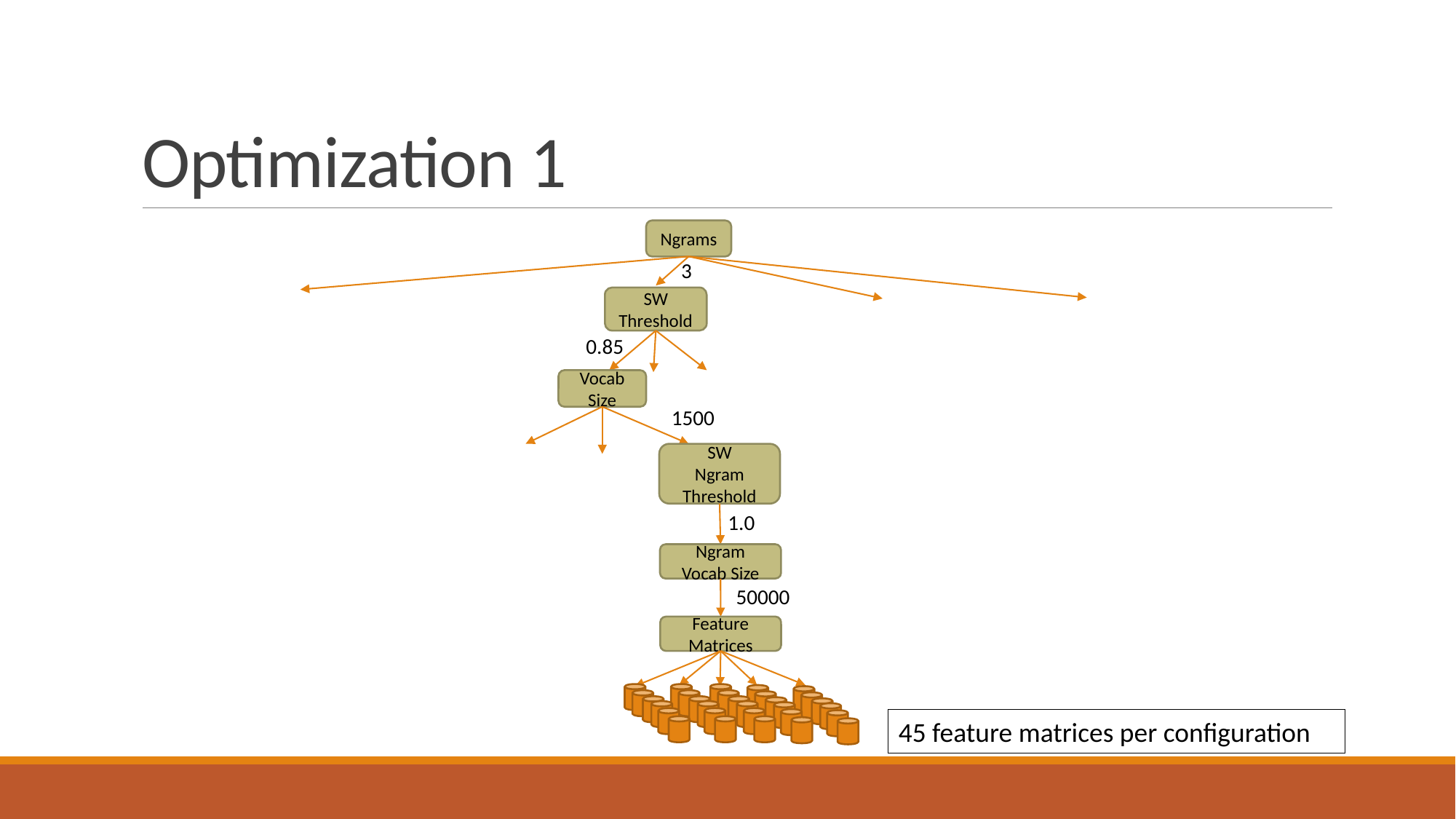

# Optimization 1
Ngrams
3
SW Threshold
0.85
Vocab Size
1500
SW
Ngram Threshold
1.0
Ngram Vocab Size
50000
Feature Matrices

45 feature matrices per configuration